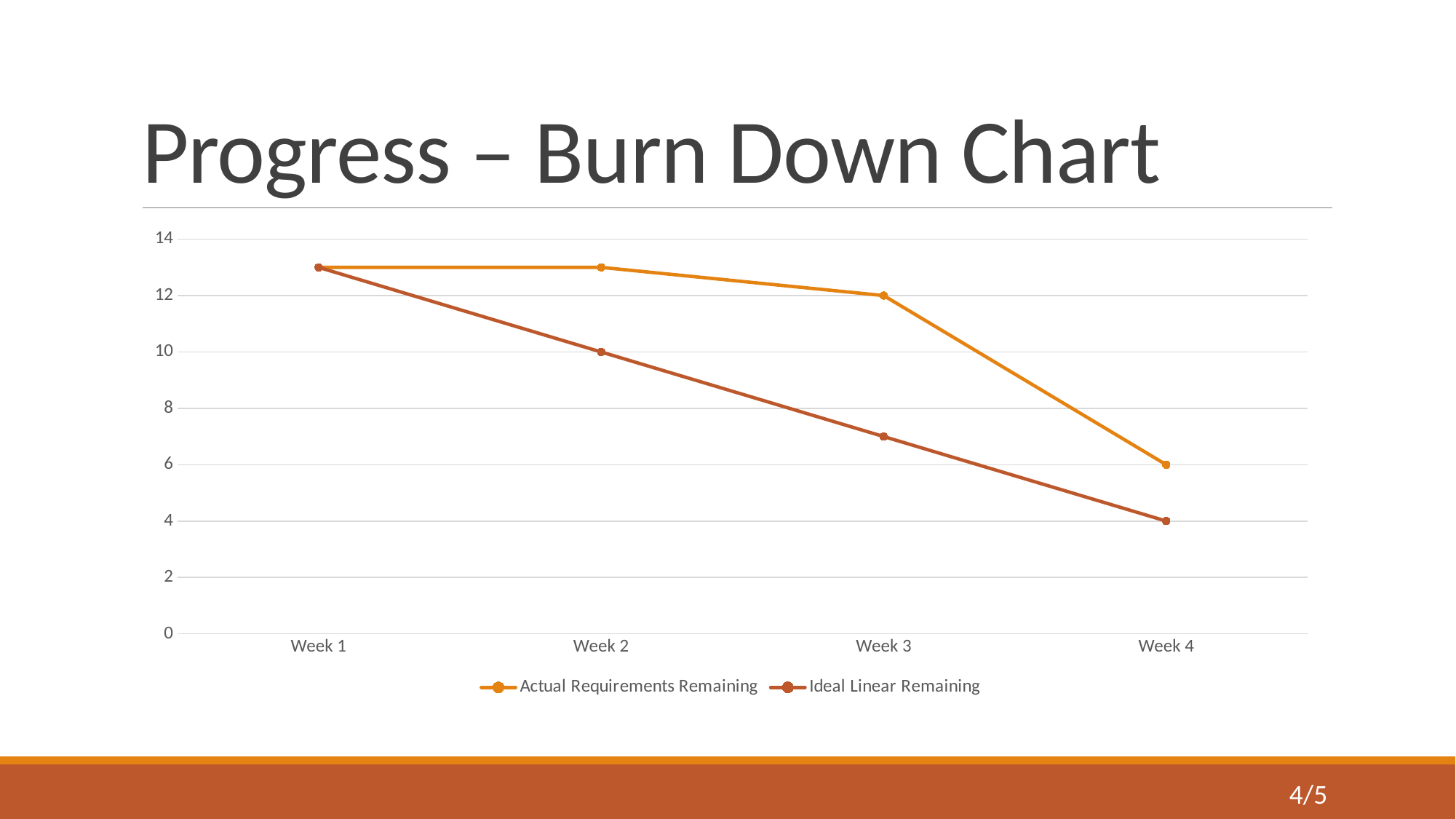

# Progress – Burn Down Chart

### Chart

| Category | Actual Requirements Remaining | Ideal Linear Remaining |
|---|---|---|
| Week 1 | 13.0 | 13.0 |
| Week 2 | 13.0 | 10.0 |
| Week 3 | 12.0 | 7.0 |
| Week 4 | 6.0 | 4.0 |
4/5